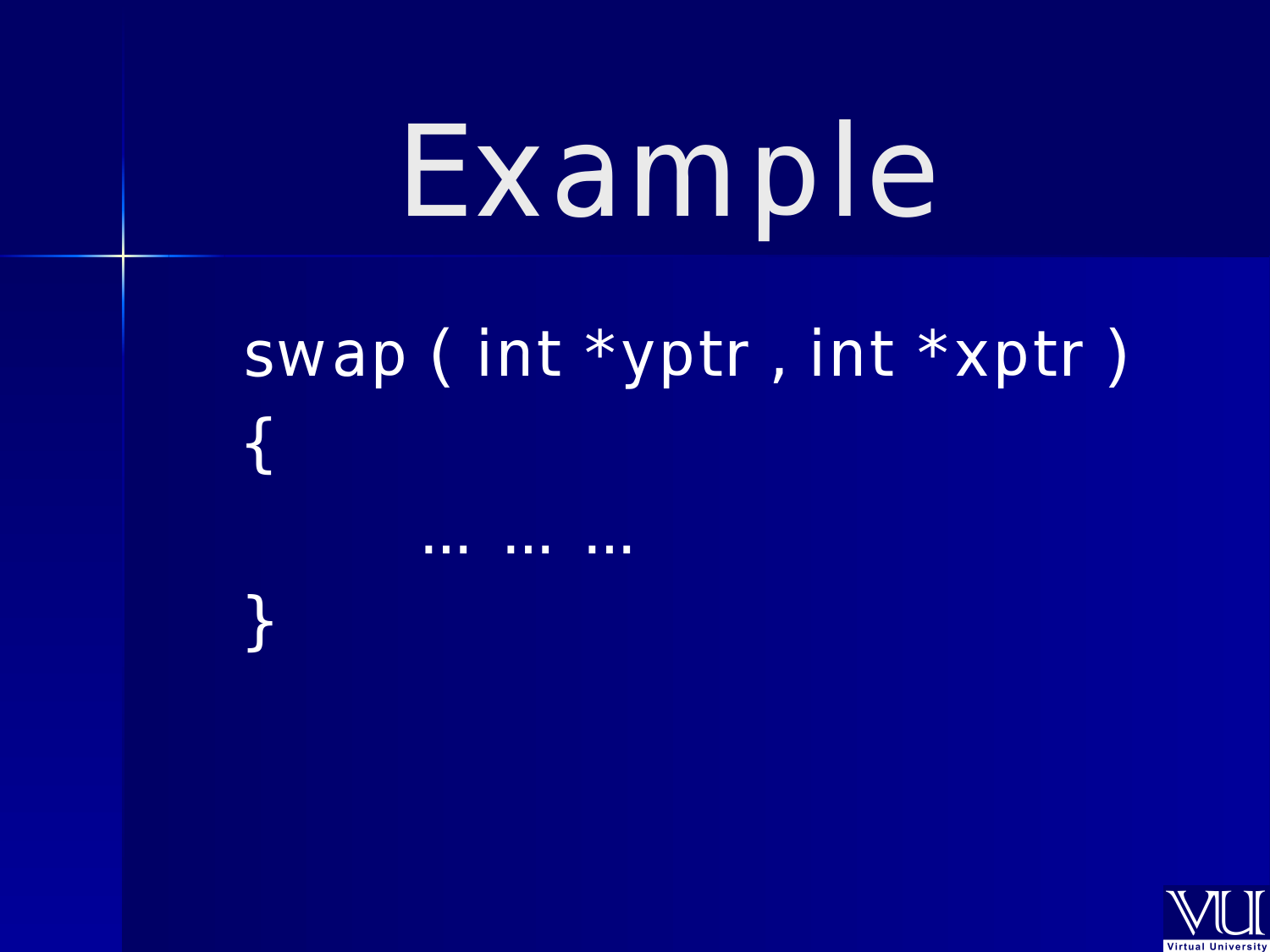

# Example
swap ( int *yptr , int *xptr )
{
		… … …
}